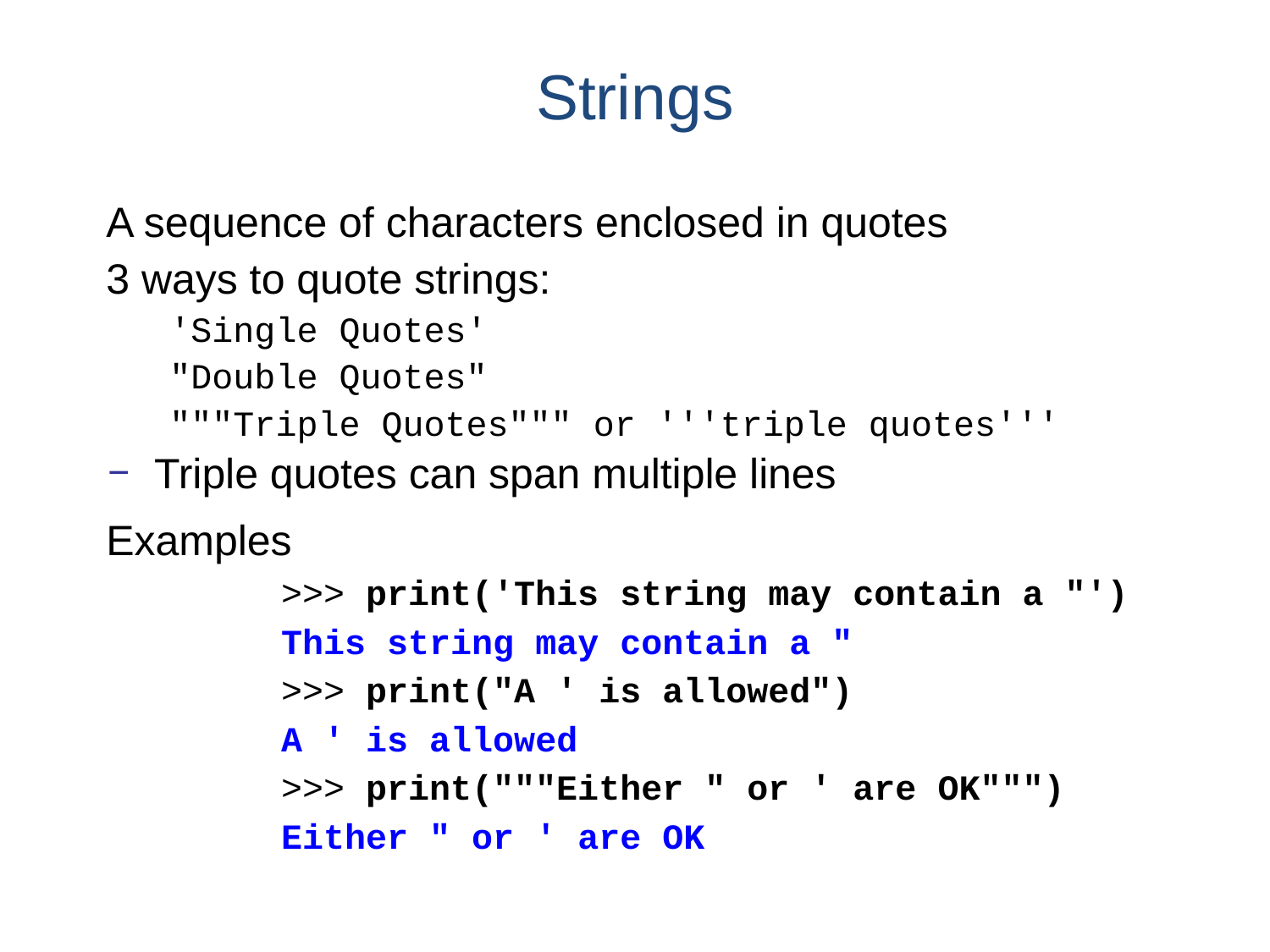

# Strings
A sequence of characters enclosed in quotes
3 ways to quote strings:
'Single Quotes'
"Double Quotes"
"""Triple Quotes""" or '''triple quotes'''
Triple quotes can span multiple lines
Examples
		>>> print('This string may contain a "')
		This string may contain a "
		>>> print("A ' is allowed")
		A ' is allowed
		>>> print("""Either " or ' are OK""")
		Either " or ' are OK